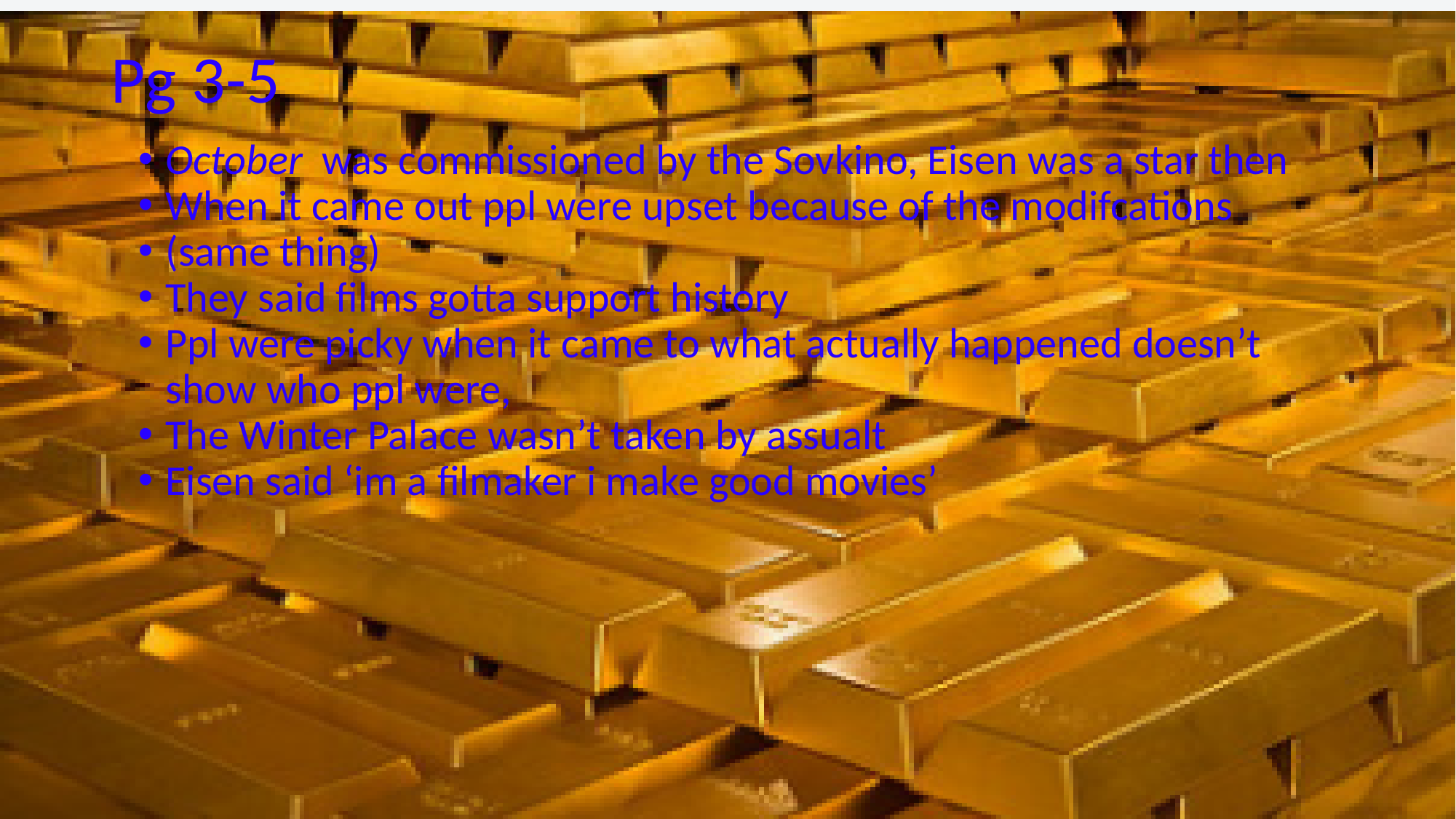

# Pg 3-5
October  was commissioned by the Sovkino, Eisen was a star then
When it came out ppl were upset because of the modifcations
(same thing)
They said films gotta support history
Ppl were picky when it came to what actually happened doesn’t show who ppl were,
The Winter Palace wasn’t taken by assualt
Eisen said ‘im a filmaker i make good movies’